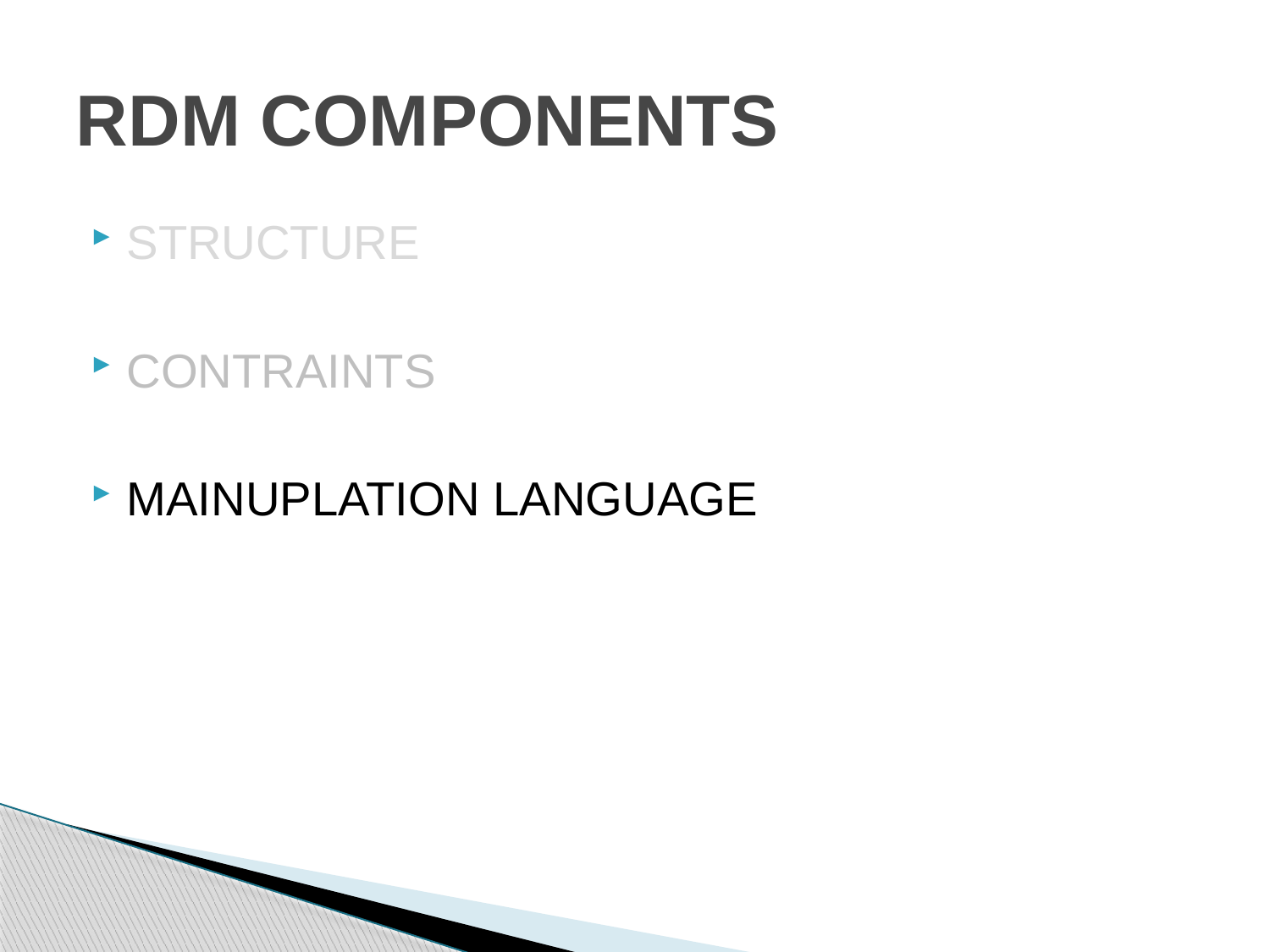

# RDM COMPONENTS
STRUCTURE

CONTRAINTS

MAINUPLATION LANGUAGE